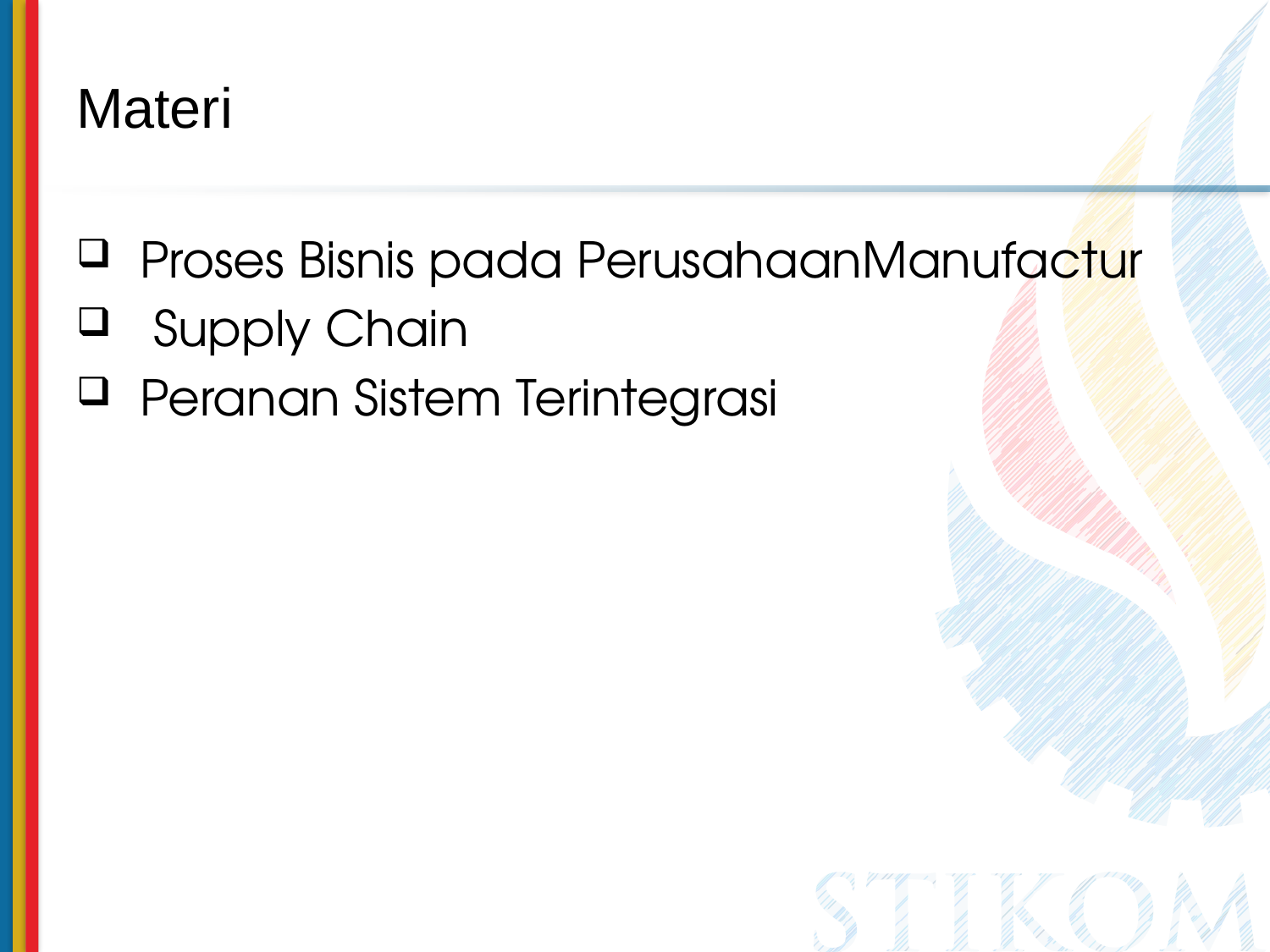

# Materi
Proses Bisnis pada PerusahaanManufactur
 Supply Chain
Peranan Sistem Terintegrasi